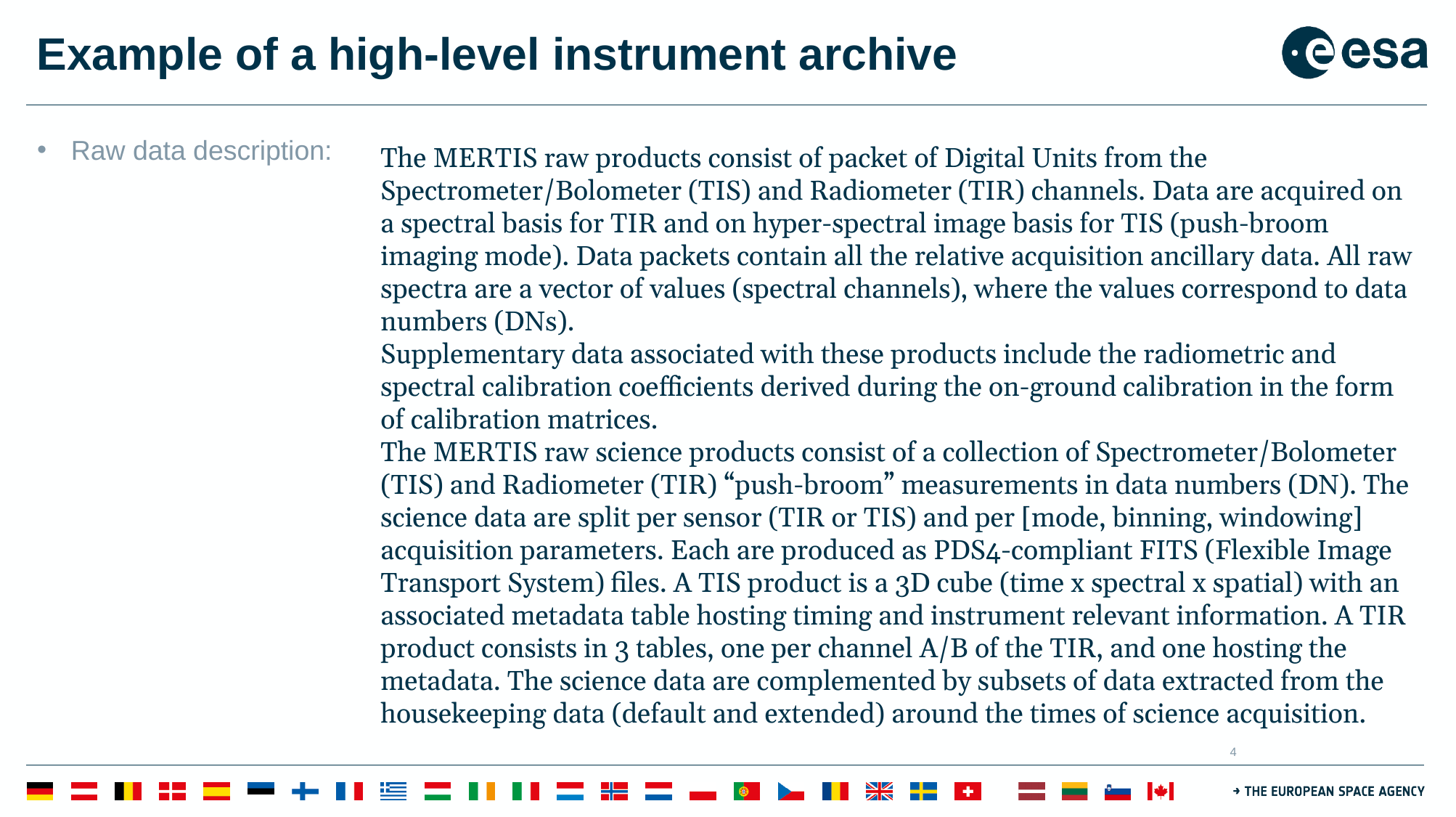

# Example of a high-level instrument archive
Raw data description:
The MERTIS raw products consist of packet of Digital Units from the Spectrometer/Bolometer (TIS) and Radiometer (TIR) channels. Data are acquired on a spectral basis for TIR and on hyper-spectral image basis for TIS (push-broom imaging mode). Data packets contain all the relative acquisition ancillary data. All raw spectra are a vector of values (spectral channels), where the values correspond to data numbers (DNs).
Supplementary data associated with these products include the radiometric and spectral calibration coefficients derived during the on-ground calibration in the form of calibration matrices.
The MERTIS raw science products consist of a collection of Spectrometer/Bolometer (TIS) and Radiometer (TIR) “push-broom” measurements in data numbers (DN). The science data are split per sensor (TIR or TIS) and per [mode, binning, windowing] acquisition parameters. Each are produced as PDS4-compliant FITS (Flexible Image Transport System) files. A TIS product is a 3D cube (time x spectral x spatial) with an associated metadata table hosting timing and instrument relevant information. A TIR product consists in 3 tables, one per channel A/B of the TIR, and one hosting the metadata. The science data are complemented by subsets of data extracted from the housekeeping data (default and extended) around the times of science acquisition.